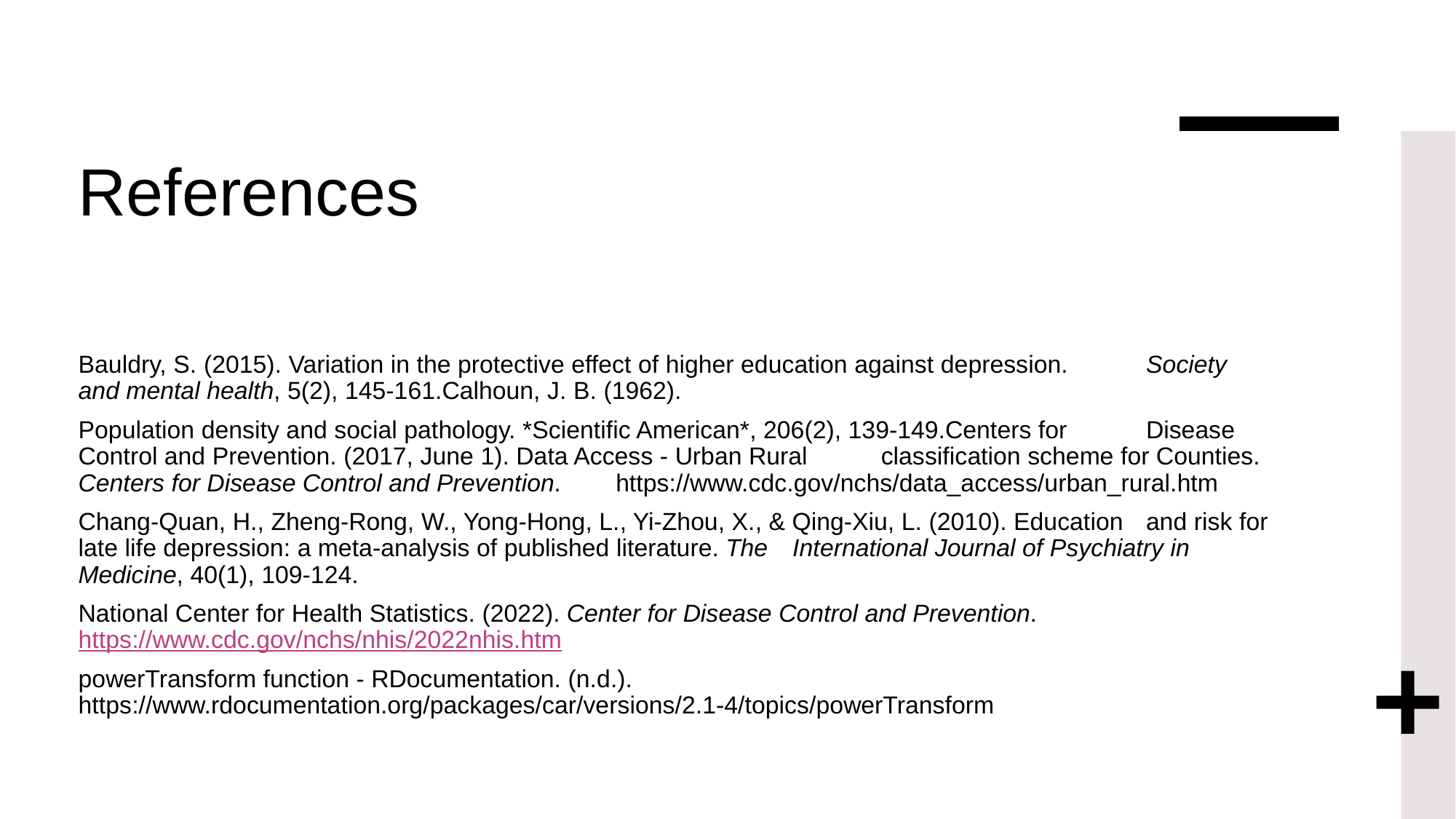

# References
Bauldry, S. (2015). Variation in the protective effect of higher education against depression.	 Society and mental health, 5(2), 145-161.Calhoun, J. B. (1962).
Population density and social pathology. *Scientific American*, 206(2), 139-149.Centers for	 Disease Control and Prevention. (2017, June 1). Data Access - Urban Rural		 classification scheme for Counties. Centers for Disease Control and Prevention.		 https://www.cdc.gov/nchs/data_access/urban_rural.htm
Chang-Quan, H., Zheng-Rong, W., Yong-Hong, L., Yi-Zhou, X., & Qing-Xiu, L. (2010). Education	 and risk for late life depression: a meta-analysis of published literature. The		 International Journal of Psychiatry in Medicine, 40(1), 109-124.
National Center for Health Statistics. (2022). Center for Disease Control and Prevention.		 https://www.cdc.gov/nchs/nhis/2022nhis.htm
powerTransform function - RDocumentation. (n.d.).						 https://www.rdocumentation.org/packages/car/versions/2.1-4/topics/powerTransform